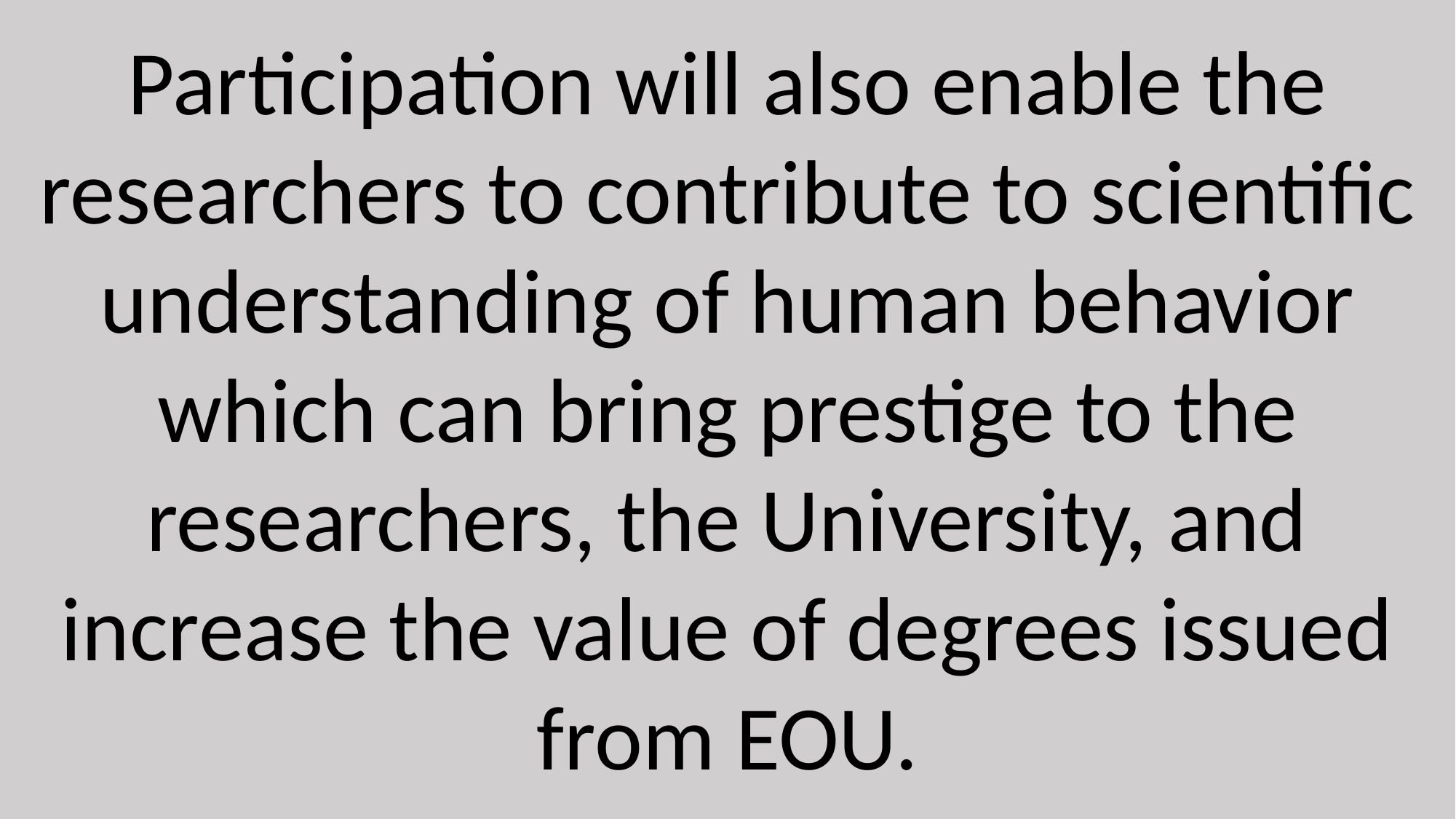

Participation will also enable the researchers to contribute to scientific understanding of human behavior which can bring prestige to the researchers, the University, and increase the value of degrees issued from EOU.